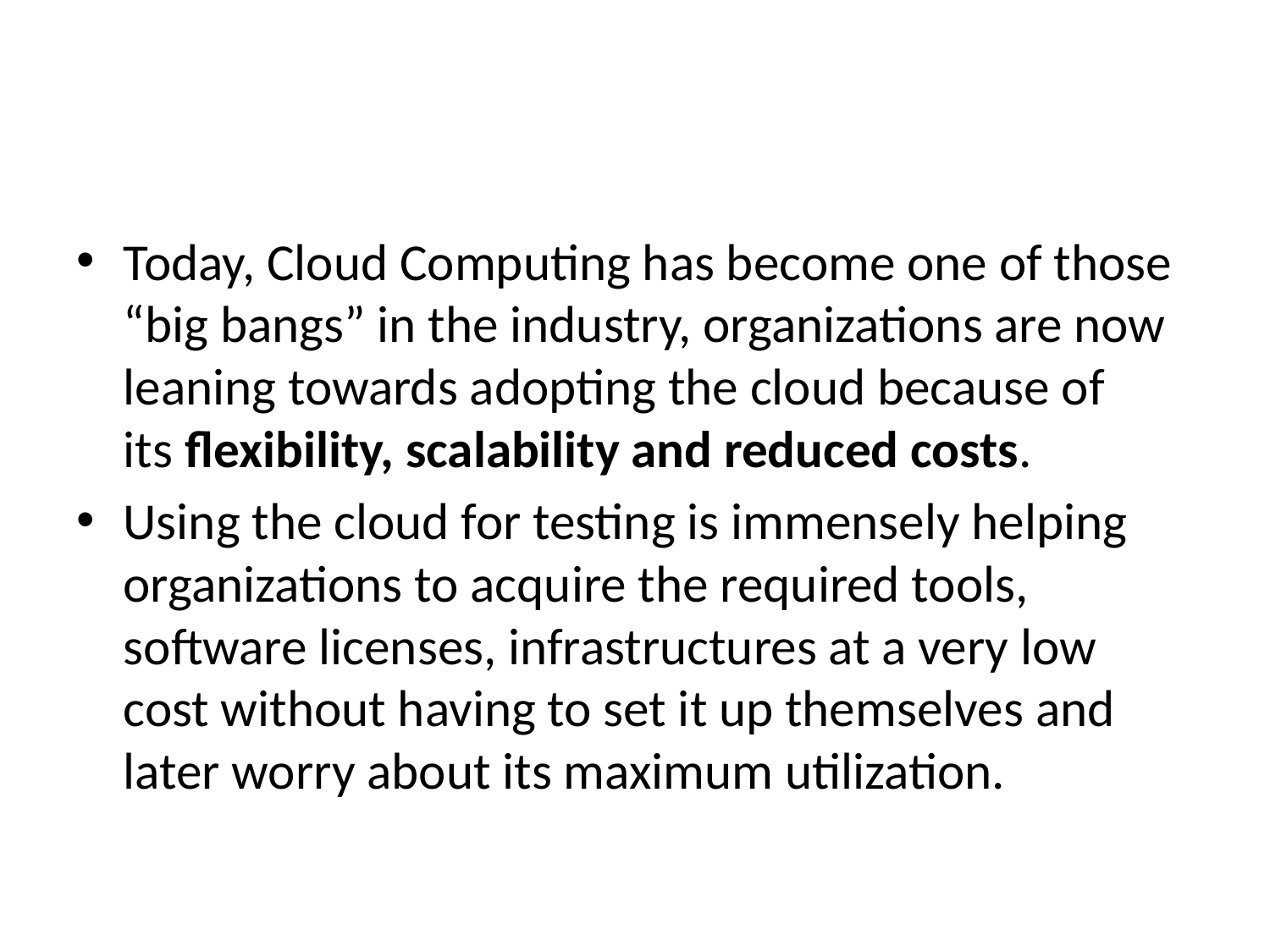

#
Today, Cloud Computing has become one of those “big bangs” in the industry, organizations are now leaning towards adopting the cloud because of its flexibility, scalability and reduced costs.
Using the cloud for testing is immensely helping organizations to acquire the required tools, software licenses, infrastructures at a very low cost without having to set it up themselves and later worry about its maximum utilization.